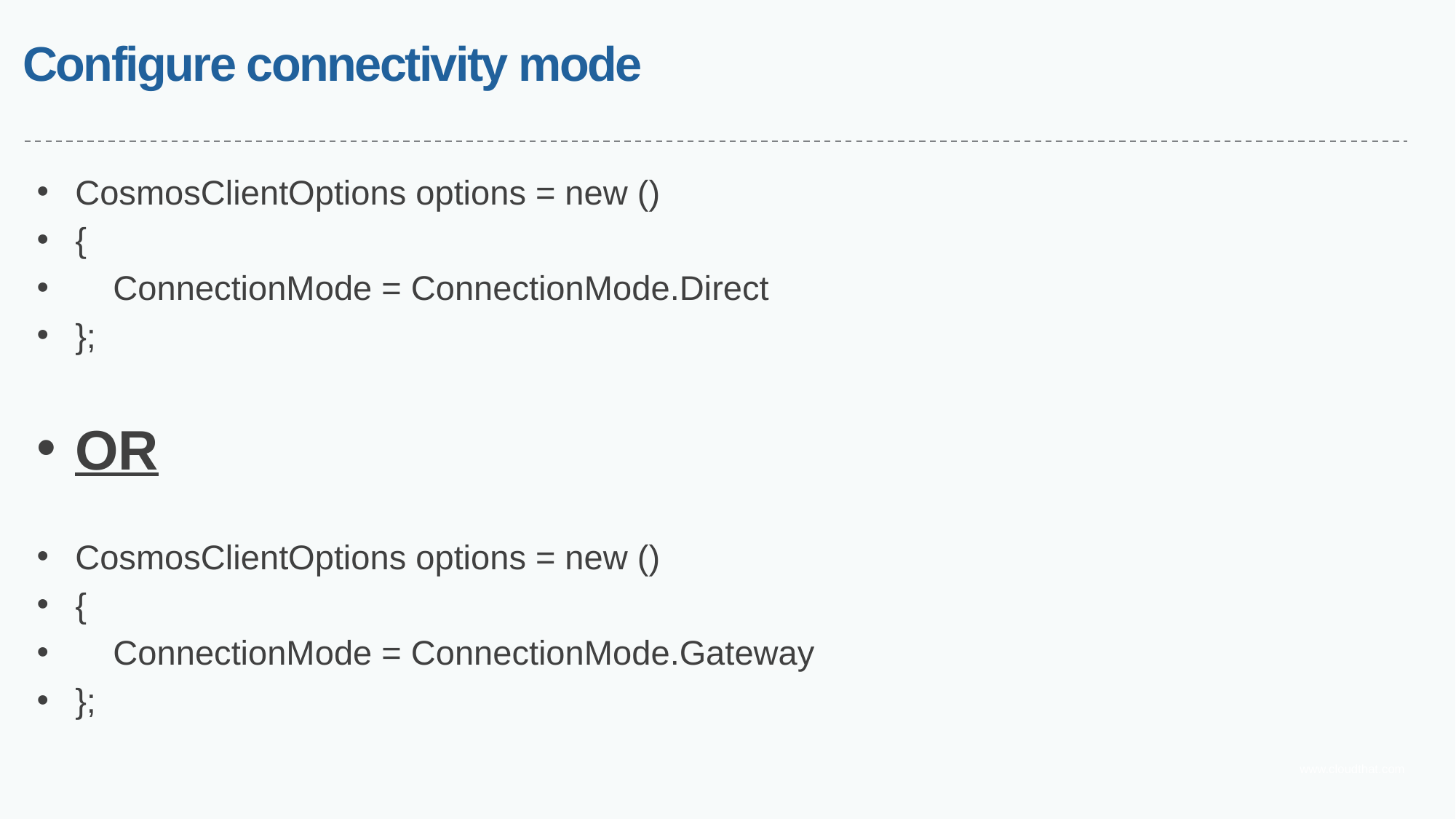

# Configure connectivity mode
CosmosClientOptions options = new ()
{
    ConnectionMode = ConnectionMode.Direct
};

OR

CosmosClientOptions options = new ()
{
    ConnectionMode = ConnectionMode.Gateway
};